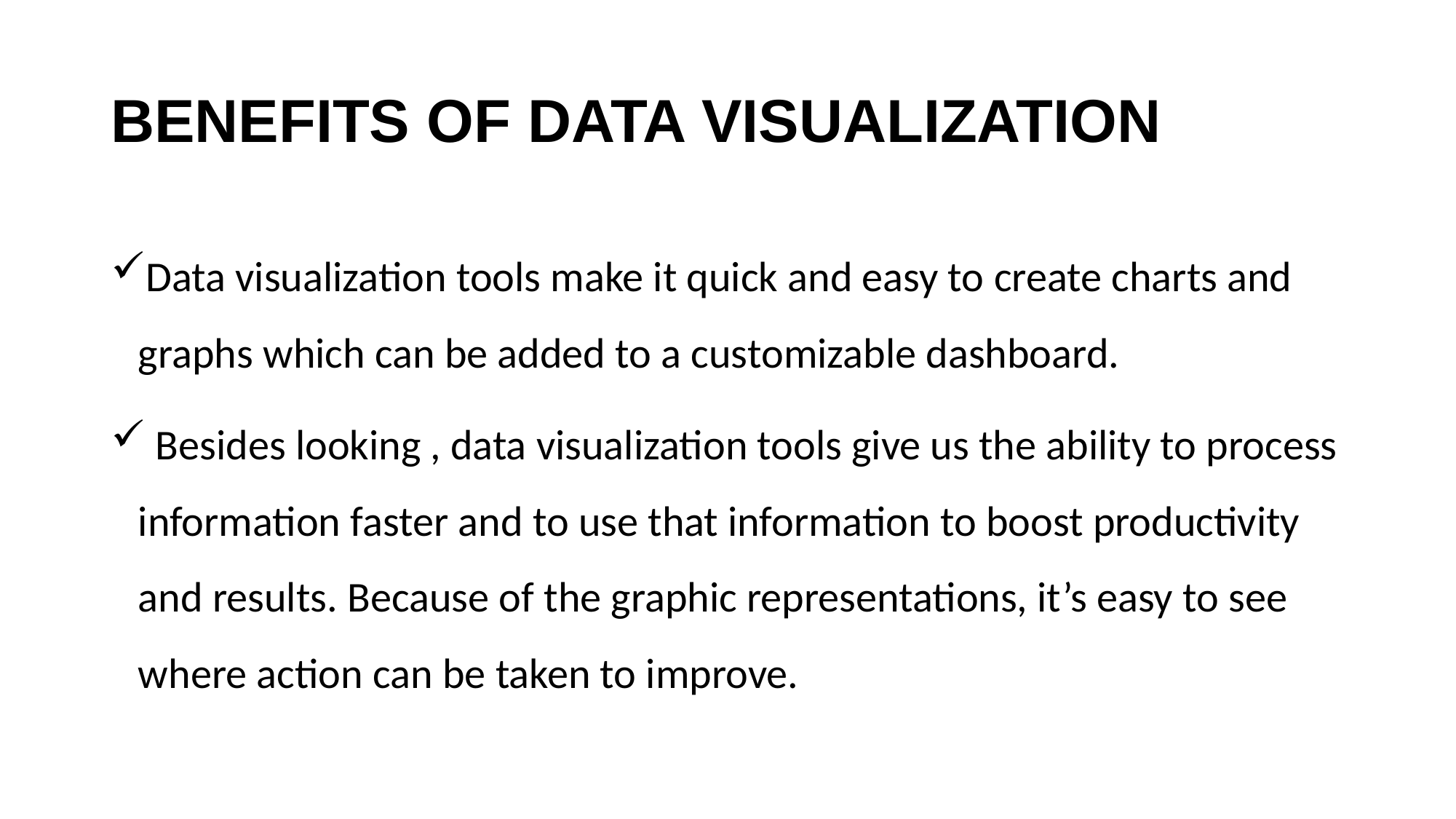

# BENEFITS OF DATA VISUALIZATION
Data visualization tools make it quick and easy to create charts and graphs which can be added to a customizable dashboard.
 Besides looking , data visualization tools give us the ability to process information faster and to use that information to boost productivity and results. Because of the graphic representations, it’s easy to see where action can be taken to improve.